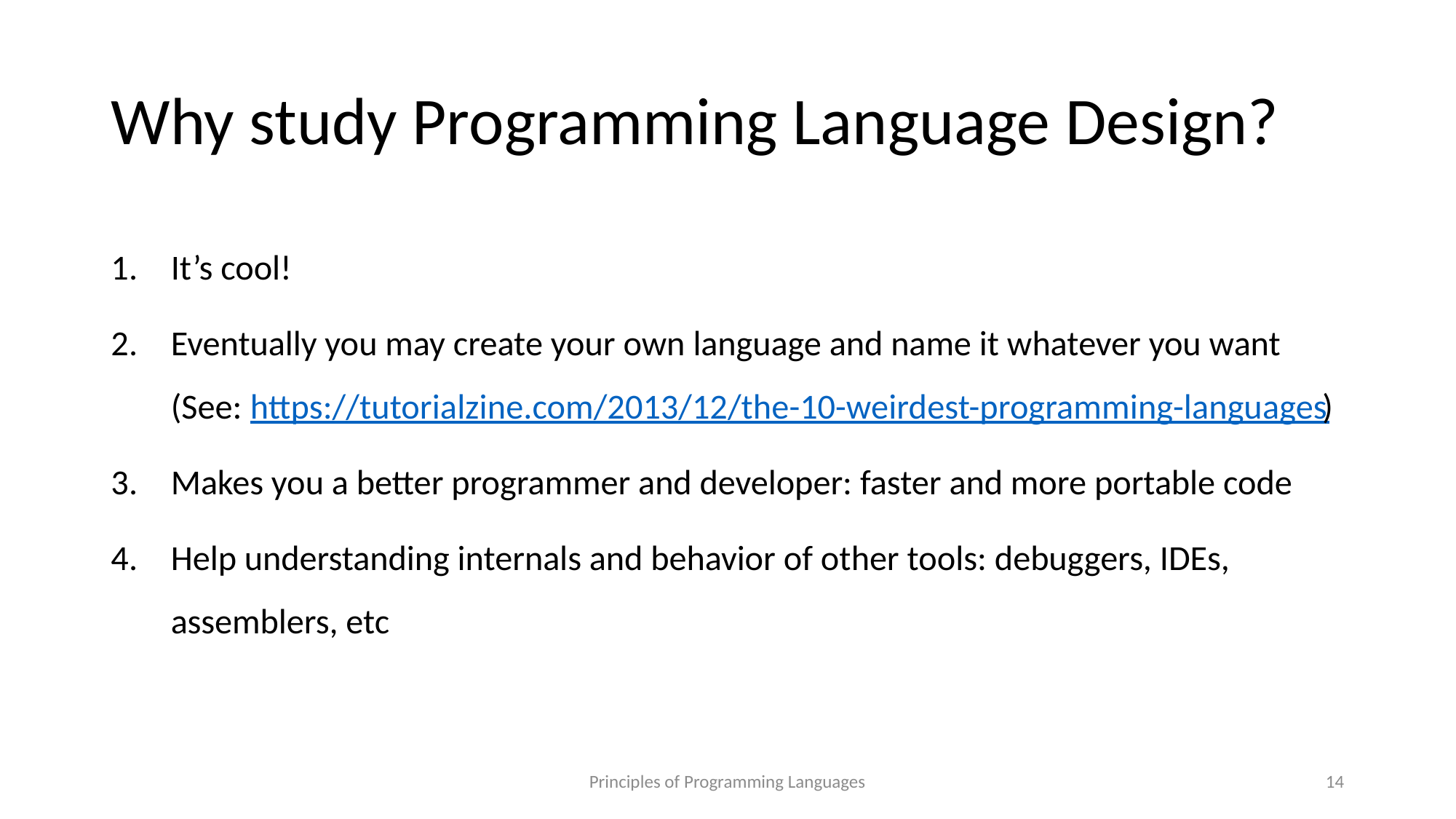

# Why study Programming Language Design?
It’s cool!
Eventually you may create your own language and name it whatever you want (See: https://tutorialzine.com/2013/12/the-10-weirdest-programming-languages)
Makes you a better programmer and developer: faster and more portable code
Help understanding internals and behavior of other tools: debuggers, IDEs, assemblers, etc

Principles of Programming Languages
14